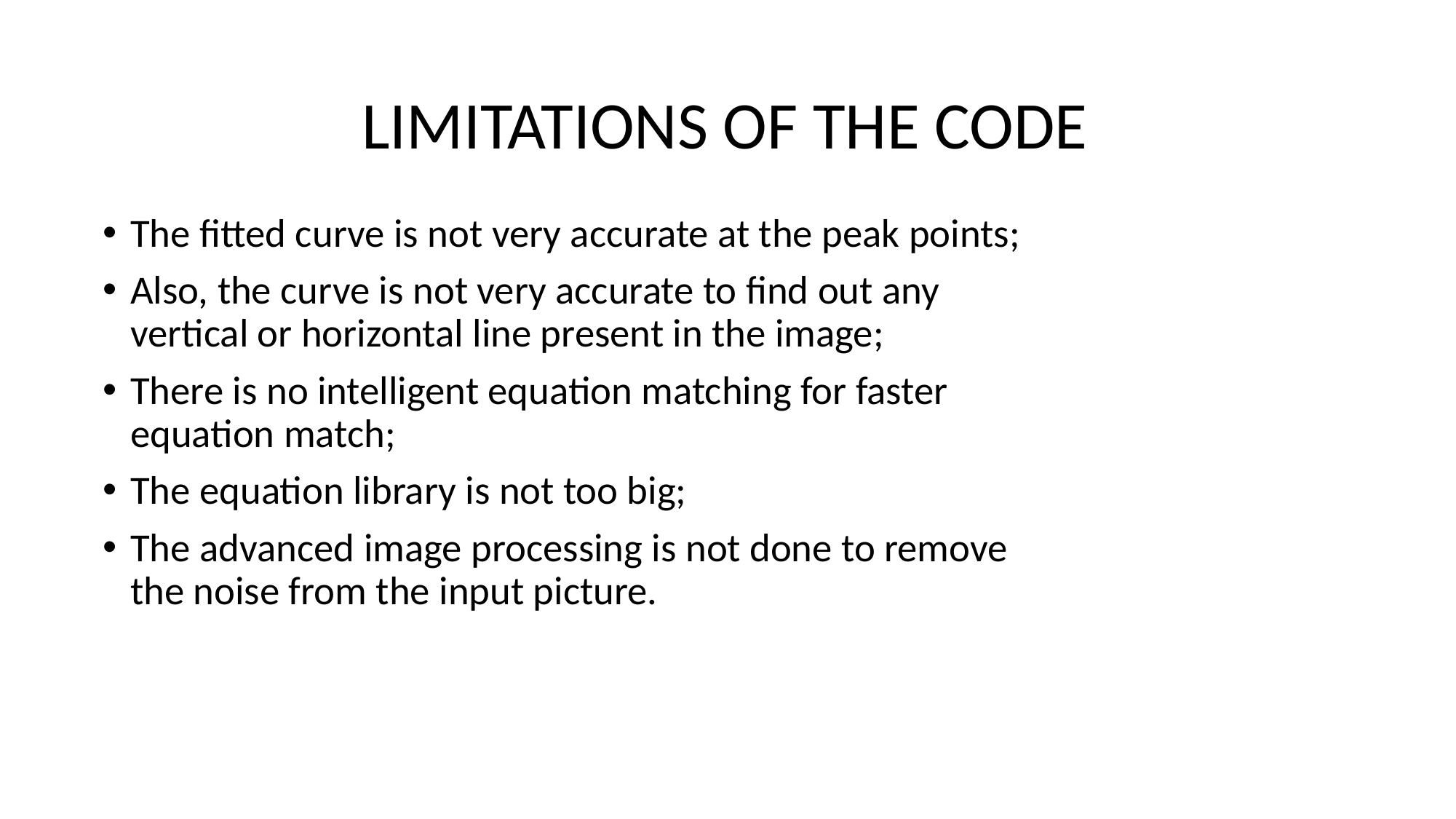

LIMITATIONS OF THE CODE
The fitted curve is not very accurate at the peak points;
Also, the curve is not very accurate to find out any vertical or horizontal line present in the image;
There is no intelligent equation matching for faster equation match;
The equation library is not too big;
The advanced image processing is not done to remove the noise from the input picture.